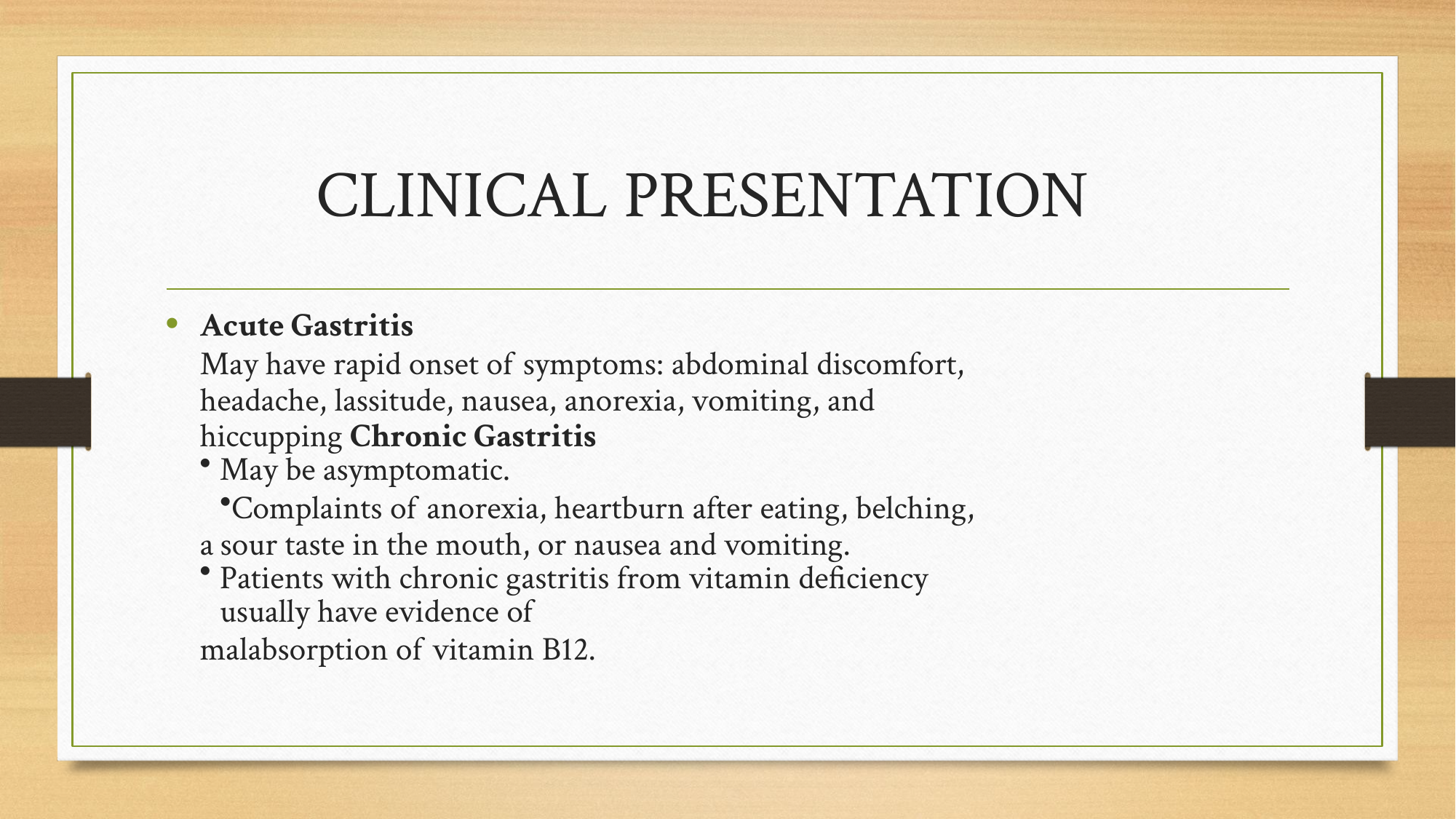

# CLINICAL PRESENTATION
Acute Gastritis
May have rapid onset of symptoms: abdominal discomfort, headache, lassitude, nausea, anorexia, vomiting, and hiccupping Chronic Gastritis
May be asymptomatic.
Complaints of anorexia, heartburn after eating, belching, a sour taste in the mouth, or nausea and vomiting.
Patients with chronic gastritis from vitamin deficiency usually have evidence of
malabsorption of vitamin B12.